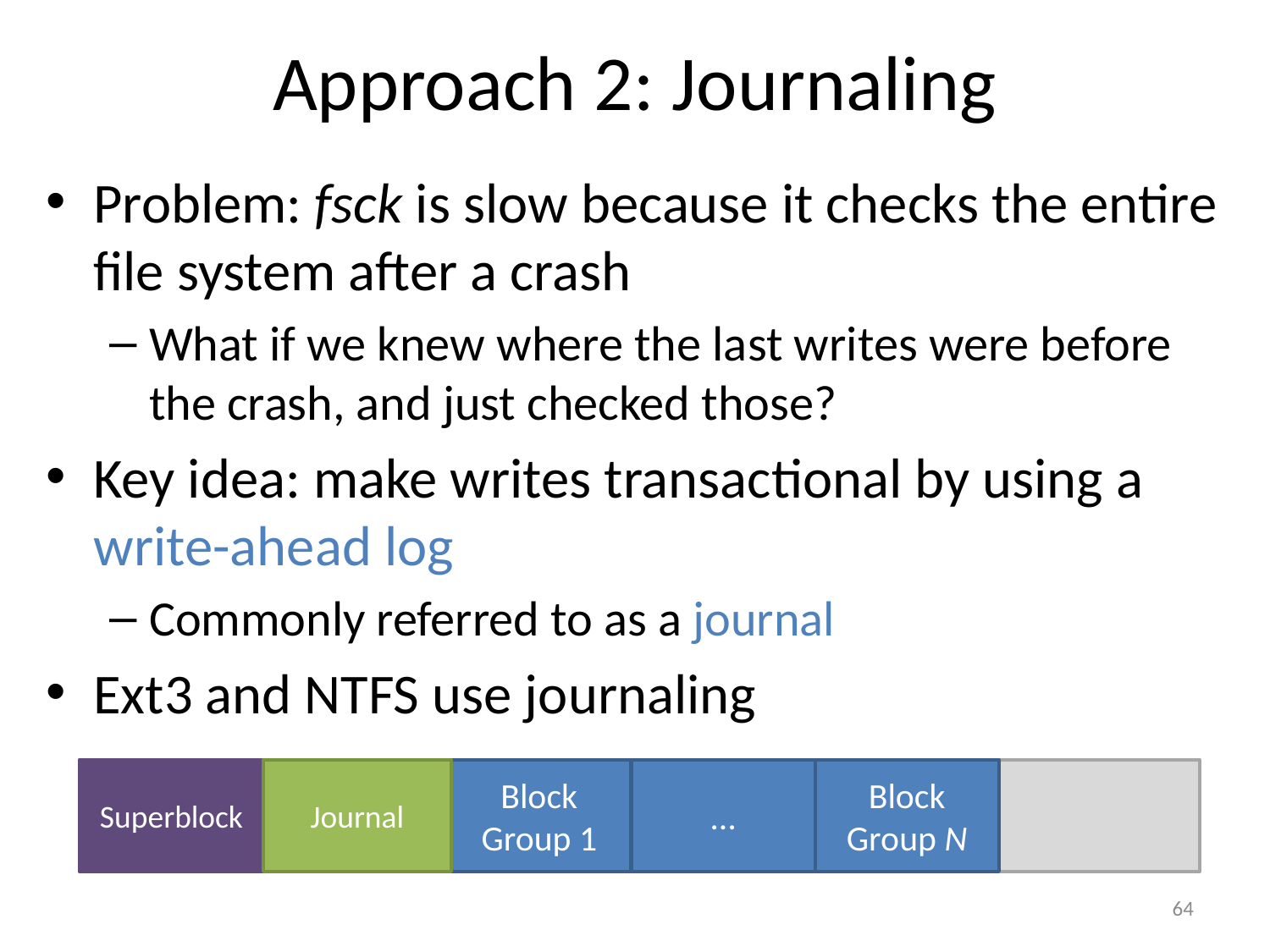

# Approach 2: Journaling
Problem: fsck is slow because it checks the entire file system after a crash
What if we knew where the last writes were before the crash, and just checked those?
Key idea: make writes transactional by using a write-ahead log
Commonly referred to as a journal
Ext3 and NTFS use journaling

Superblock
Block Group 0
Block Group 1
…
Block Group N
Journal
64